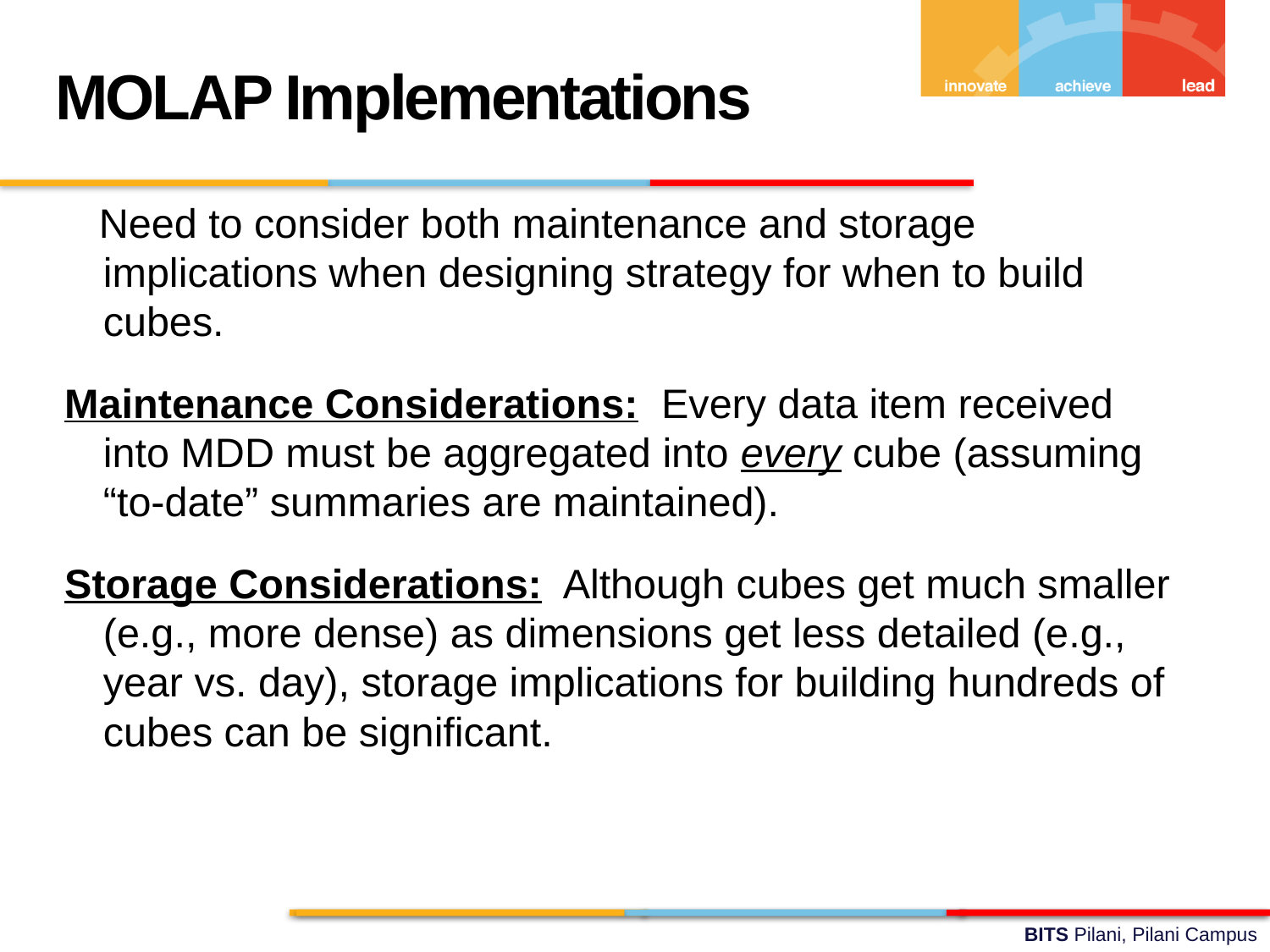

MOLAP Implementations
   Need to consider both maintenance and storage implications when designing strategy for when to build cubes.
Maintenance Considerations:  Every data item received into MDD must be aggregated into every cube (assuming “to-date” summaries are maintained).
Storage Considerations:  Although cubes get much smaller (e.g., more dense) as dimensions get less detailed (e.g., year vs. day), storage implications for building hundreds of cubes can be significant.